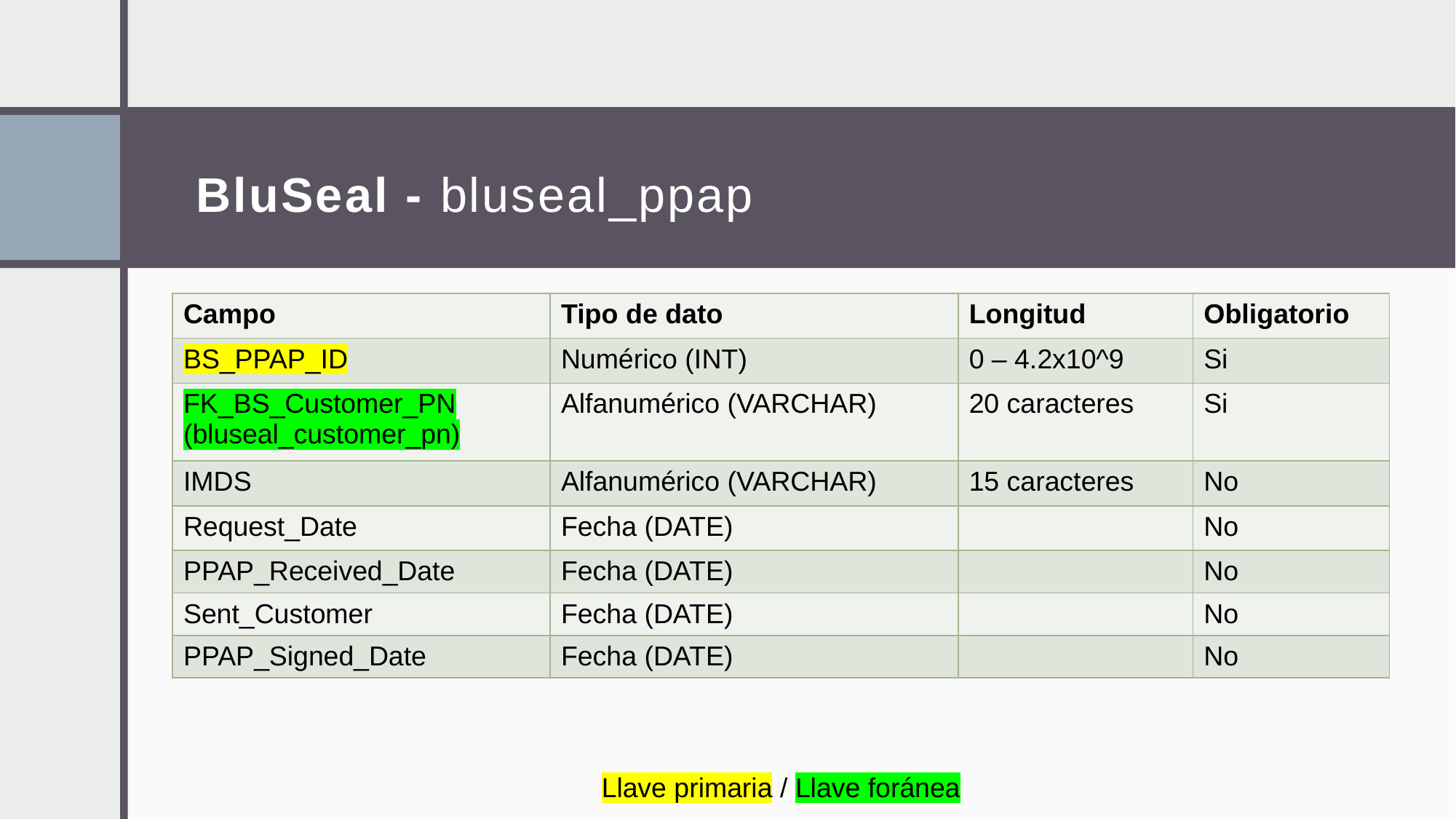

# BluSeal - bluseal_ppap
| Campo | Tipo de dato | Longitud | Obligatorio |
| --- | --- | --- | --- |
| BS\_PPAP\_ID | Numérico (INT) | 0 – 4.2x10^9 | Si |
| FK\_BS\_Customer\_PN (bluseal\_customer\_pn) | Alfanumérico (VARCHAR) | 20 caracteres | Si |
| IMDS | Alfanumérico (VARCHAR) | 15 caracteres | No |
| Request\_Date | Fecha (DATE) |  | No |
| PPAP\_Received\_Date | Fecha (DATE) |  | No |
| Sent\_Customer | Fecha (DATE) |  | No |
| PPAP\_Signed\_Date | Fecha (DATE) |  | No |
Llave primaria / Llave foránea